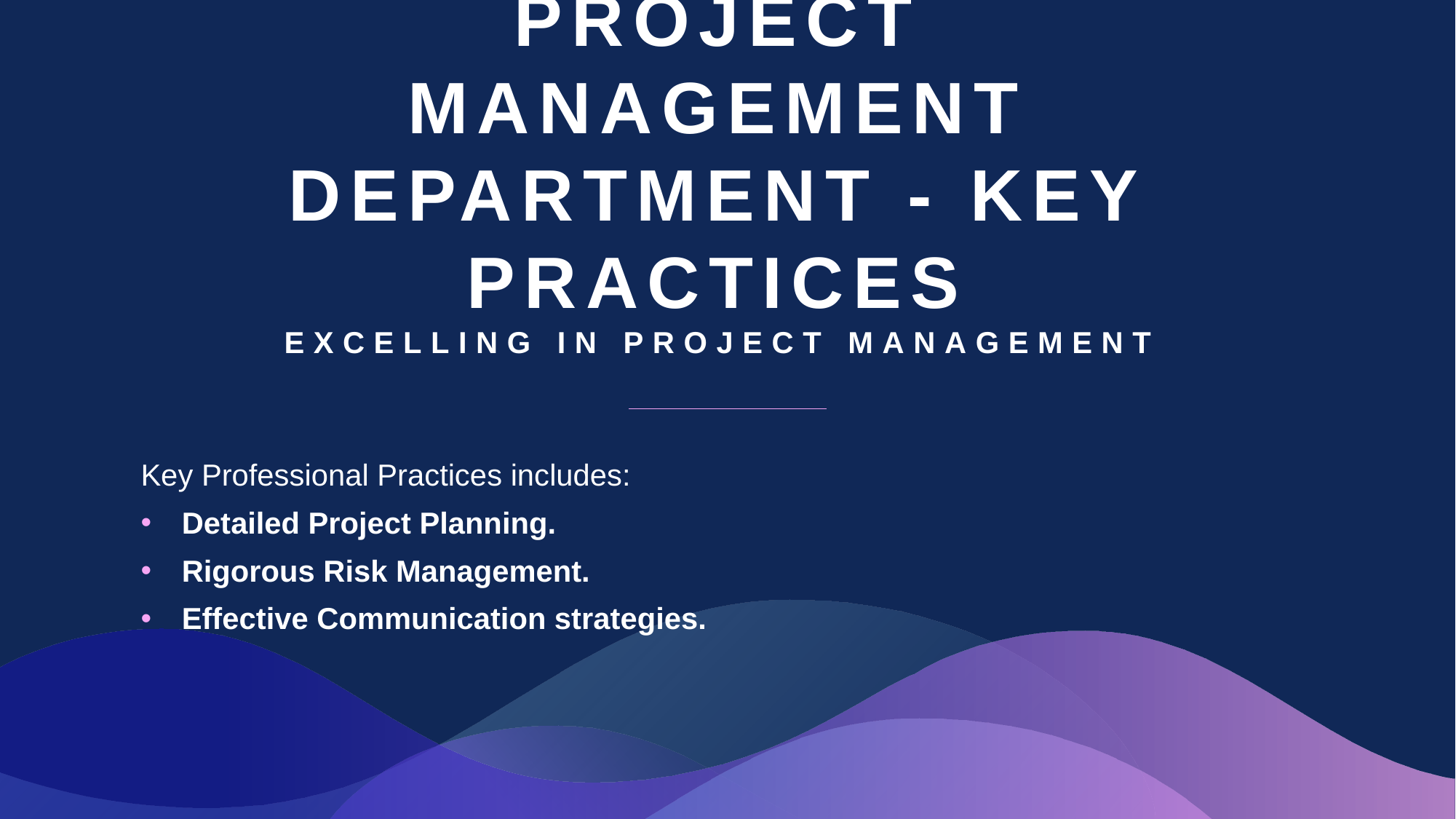

# Project Management Department - Key Practices Excelling in Project Management
Key Professional Practices includes:
Detailed Project Planning.
Rigorous Risk Management.
Effective Communication strategies.